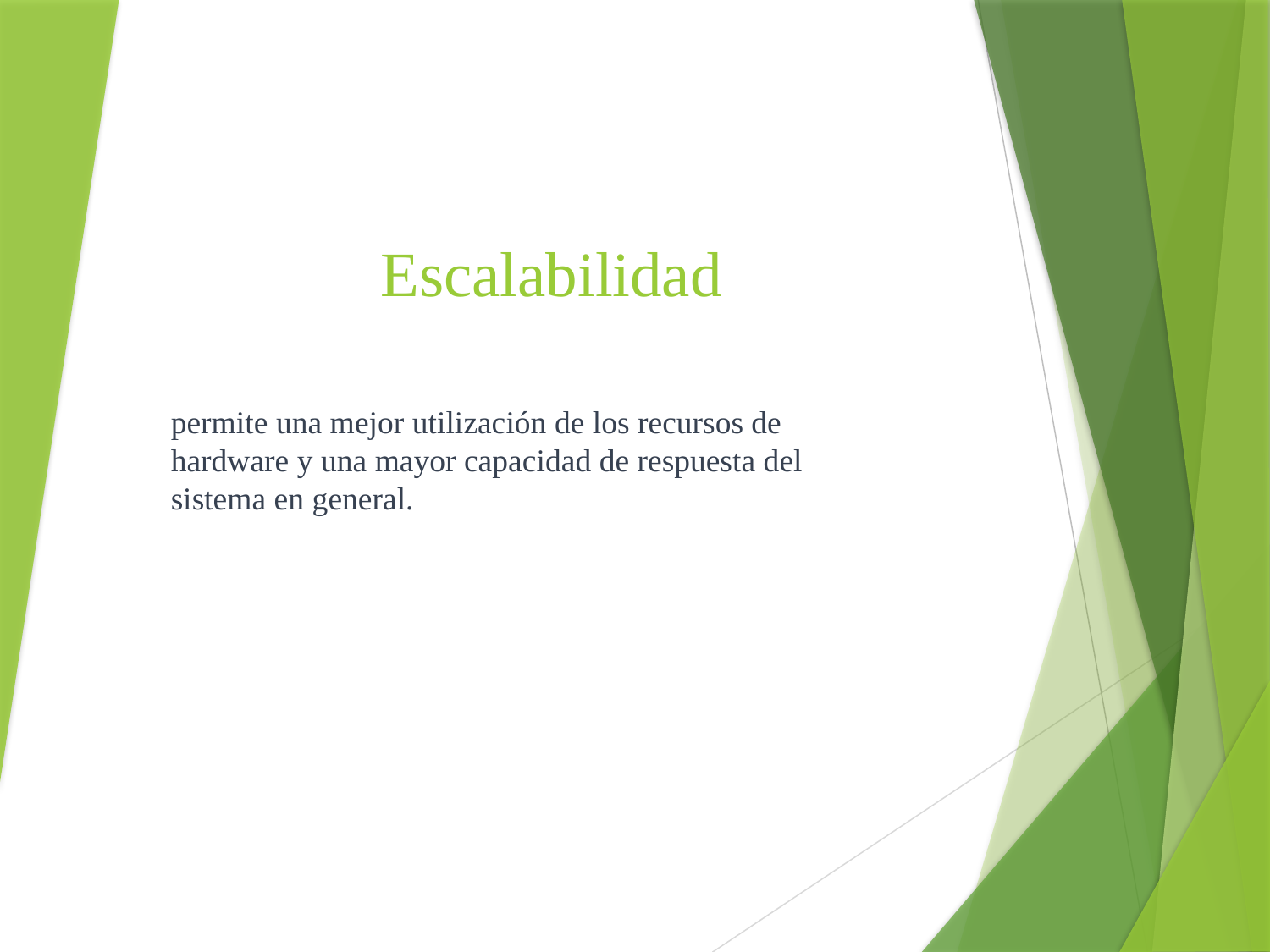

# Escalabilidad
permite una mejor utilización de los recursos de hardware y una mayor capacidad de respuesta del sistema en general.